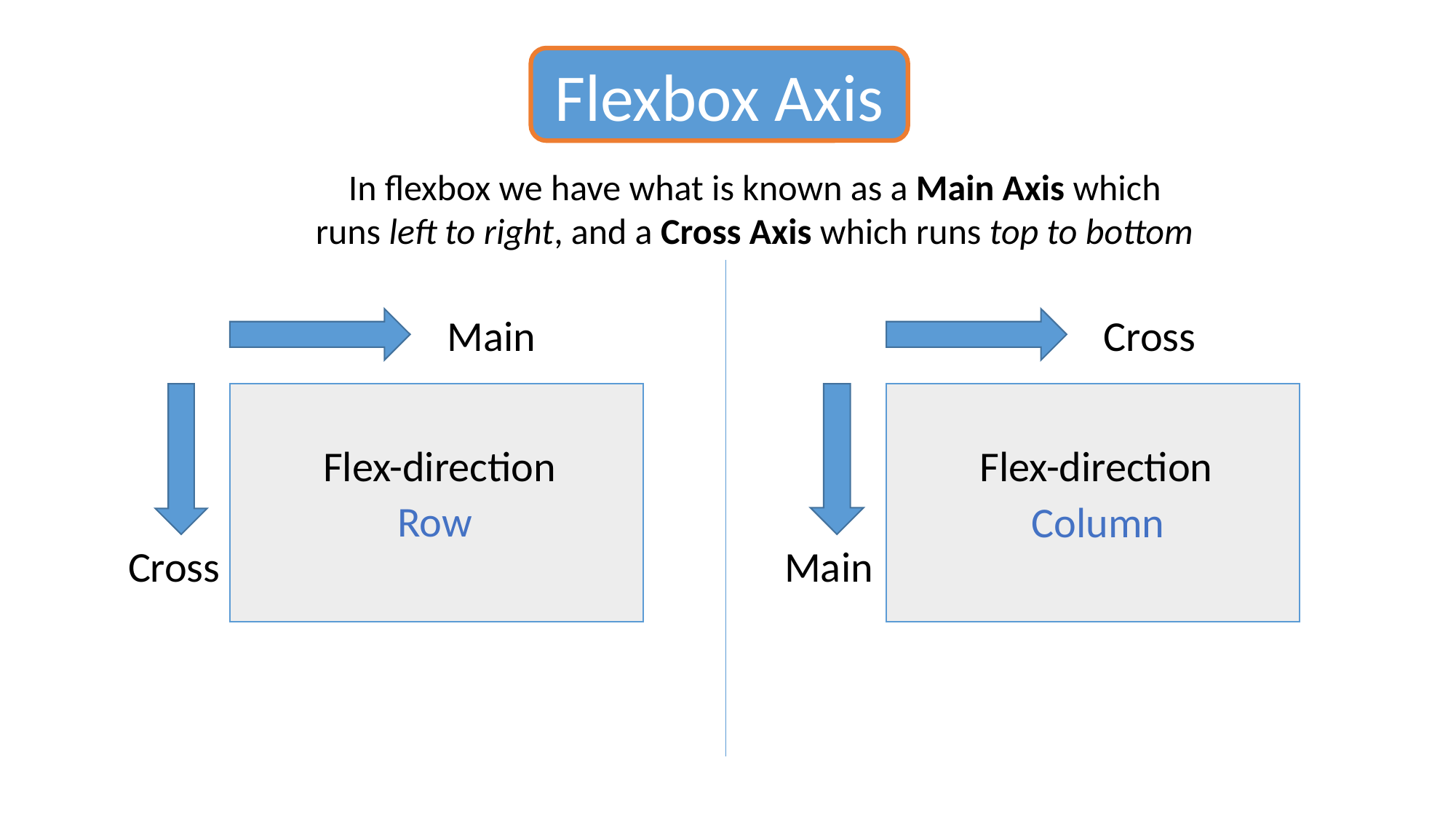

Flexbox Axis
    In flexbox we have what is known as a Main Axis which runs left to right, and a Cross Axis which runs top to bottom
Main
Cross

Flex-direction
Flex-direction
Row
Column
Cross
Main